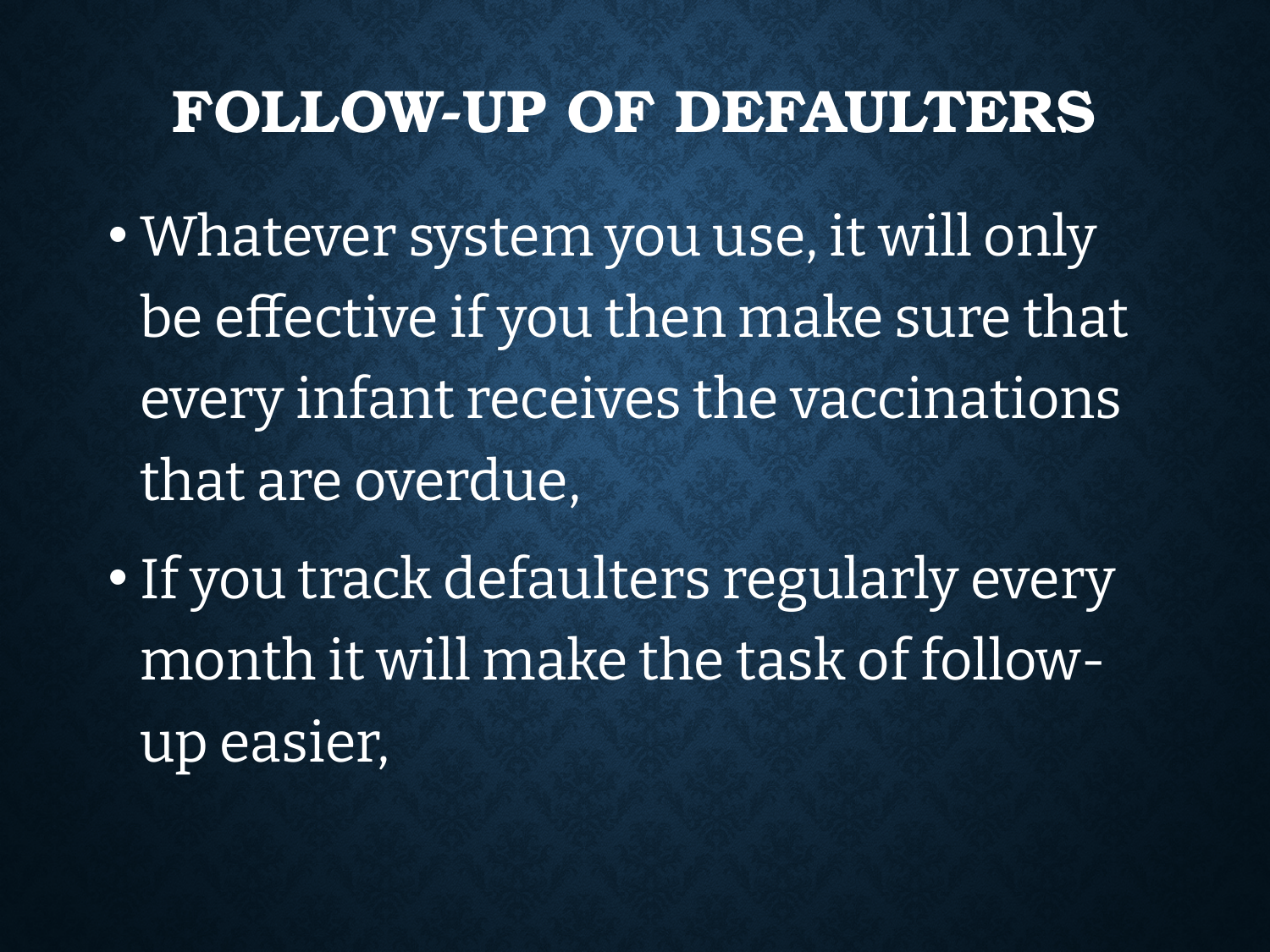

# Follow-up of defaulters
Whatever system you use, it will only be effective if you then make sure that every infant receives the vaccinations that are overdue,
If you track defaulters regularly every month it will make the task of follow-up easier,